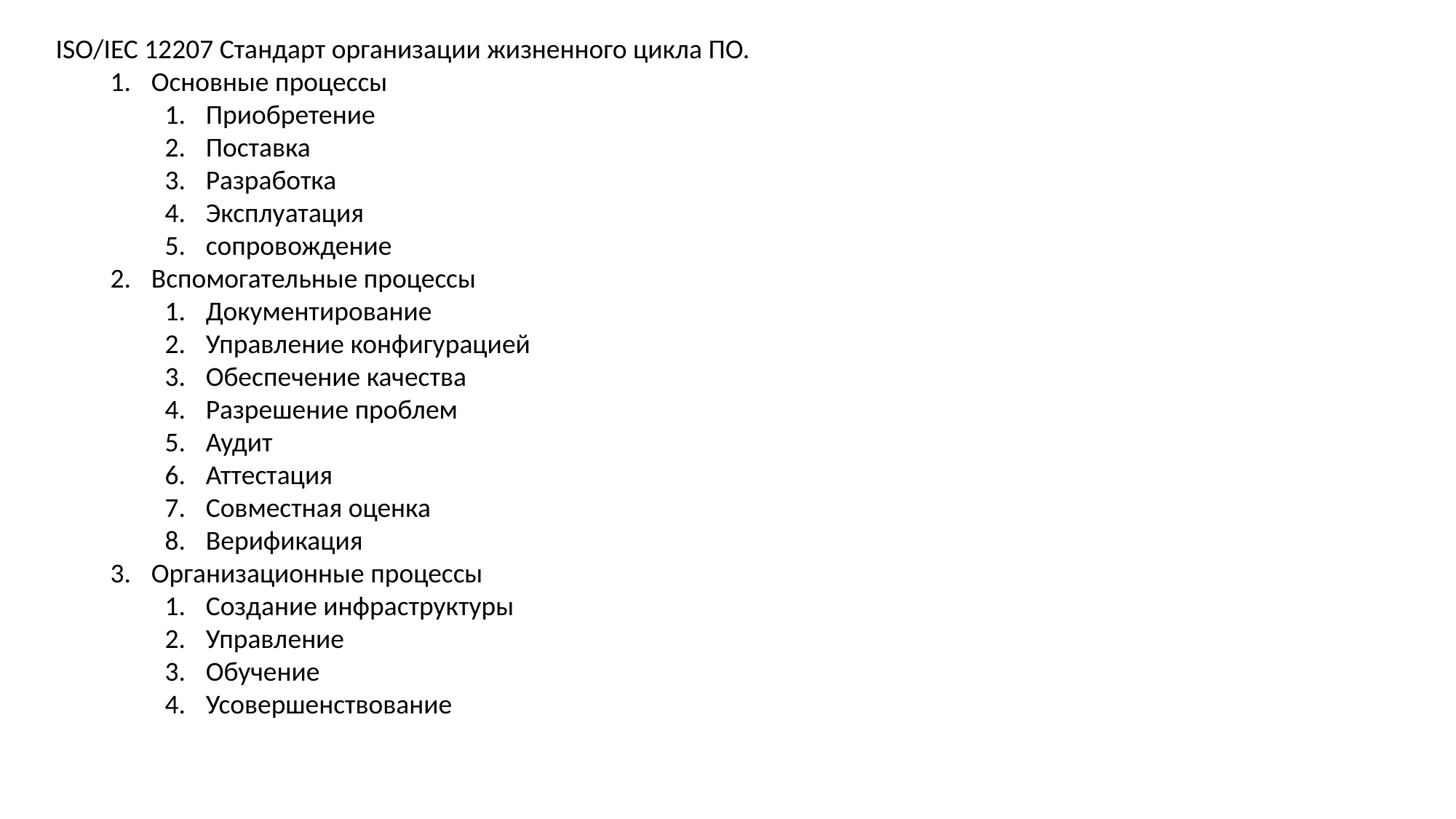

ISO/IEC 12207 Стандарт организации жизненного цикла ПО.
Основные процессы
Приобретение
Поставка
Разработка
Эксплуатация
сопровождение
Вспомогательные процессы
Документирование
Управление конфигурацией
Обеспечение качества
Разрешение проблем
Аудит
Аттестация
Совместная оценка
Верификация
Организационные процессы
Создание инфраструктуры
Управление
Обучение
Усовершенствование